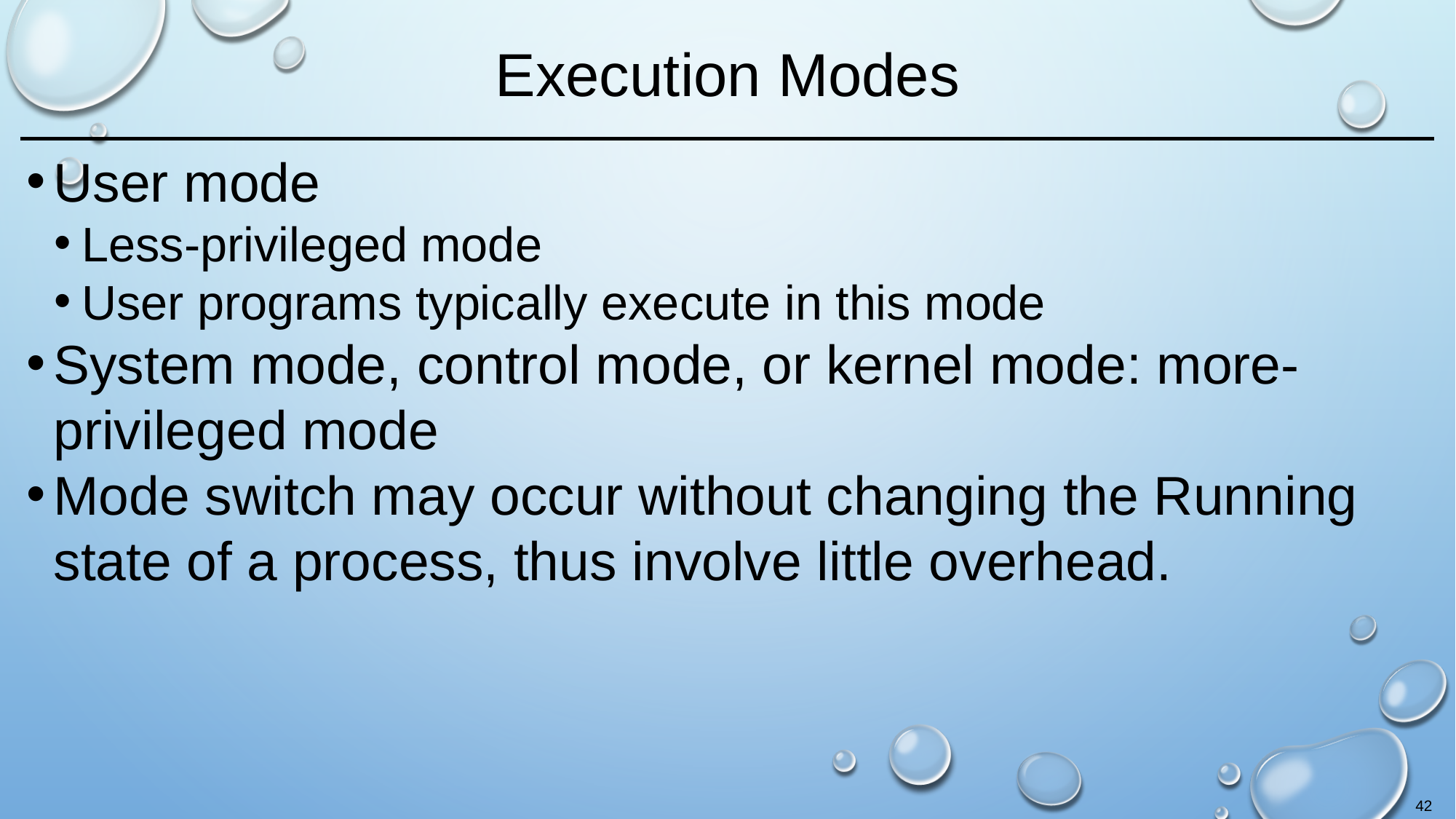

# Execution Modes
User mode
Less-privileged mode
User programs typically execute in this mode
System mode, control mode, or kernel mode: more-privileged mode
Mode switch may occur without changing the Running state of a process, thus involve little overhead.
42